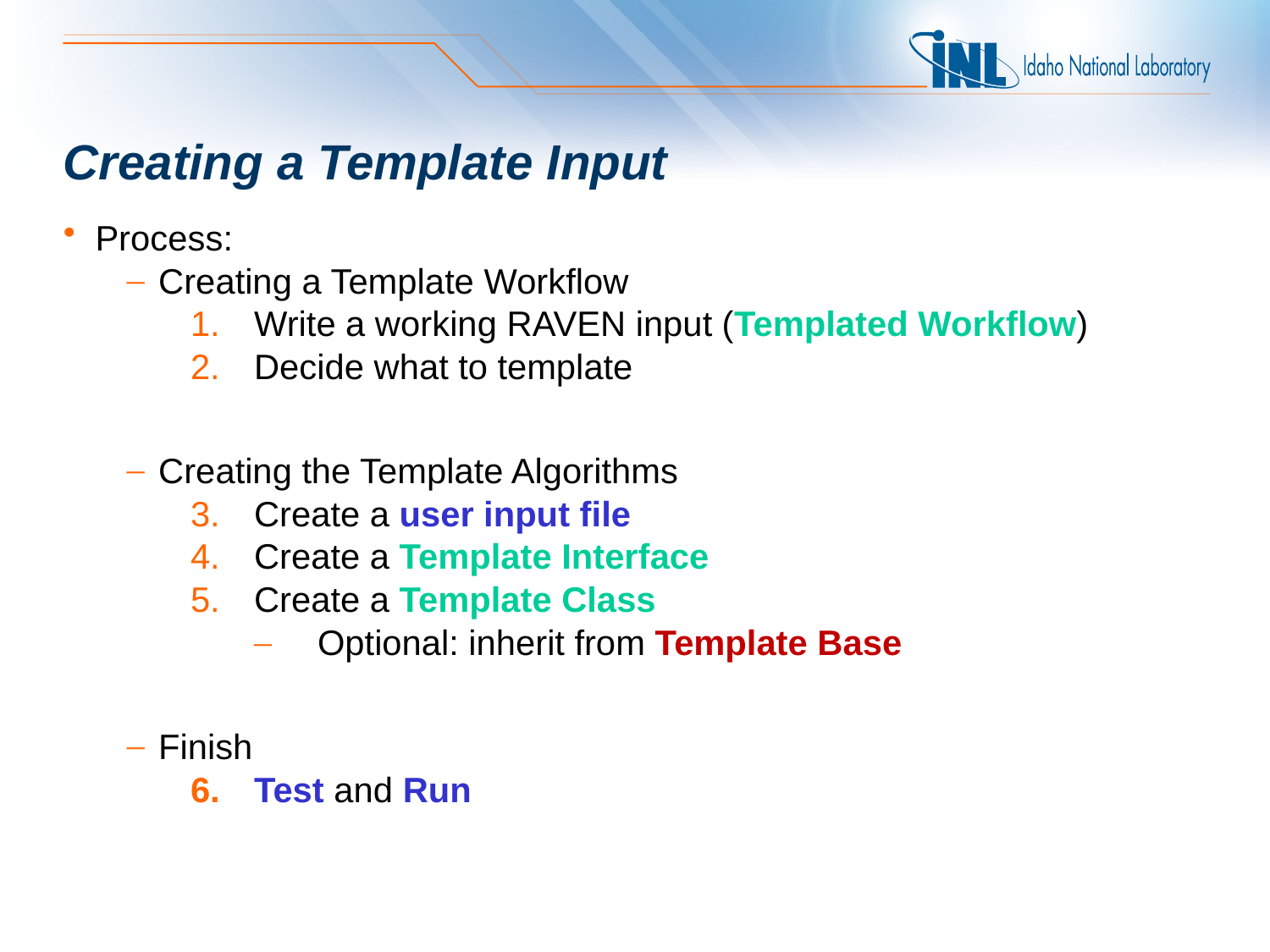

# Creating a Template Input
Process:
Creating a Template Workflow
Write a working RAVEN input (Templated Workflow)
Decide what to template

Creating the Template Algorithms
Create a user input file
Create a Template Interface
Create a Template Class
Optional: inherit from Template Base

Finish
Test and Run